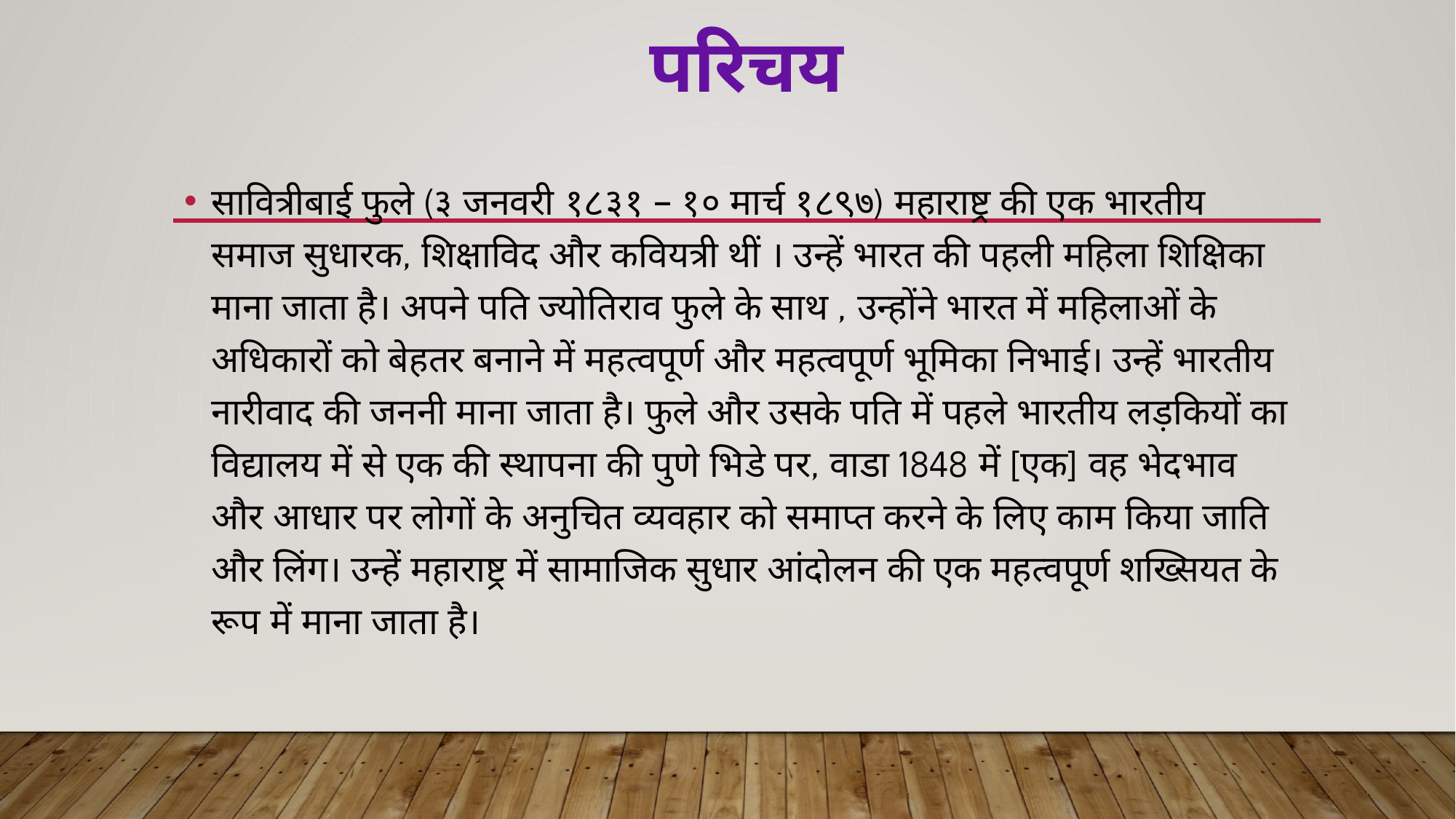

# परिचय
सावित्रीबाई फुले (३ जनवरी १८३१ – १० मार्च १८९७) महाराष्ट्र की एक भारतीय समाज सुधारक, शिक्षाविद और कवियत्री थीं । उन्हें भारत की पहली महिला शिक्षिका माना जाता है। अपने पति ज्योतिराव फुले के साथ , उन्होंने भारत में महिलाओं के अधिकारों को बेहतर बनाने में महत्वपूर्ण और महत्वपूर्ण भूमिका निभाई। उन्हें भारतीय नारीवाद की जननी माना जाता है। फुले और उसके पति में पहले भारतीय लड़कियों का विद्यालय में से एक की स्थापना की पुणे भिडे पर, वाडा 1848 में [एक] वह भेदभाव और आधार पर लोगों के अनुचित व्यवहार को समाप्त करने के लिए काम किया जाति और लिंग। उन्हें महाराष्ट्र में सामाजिक सुधार आंदोलन की एक महत्वपूर्ण शख्सियत के रूप में माना जाता है।